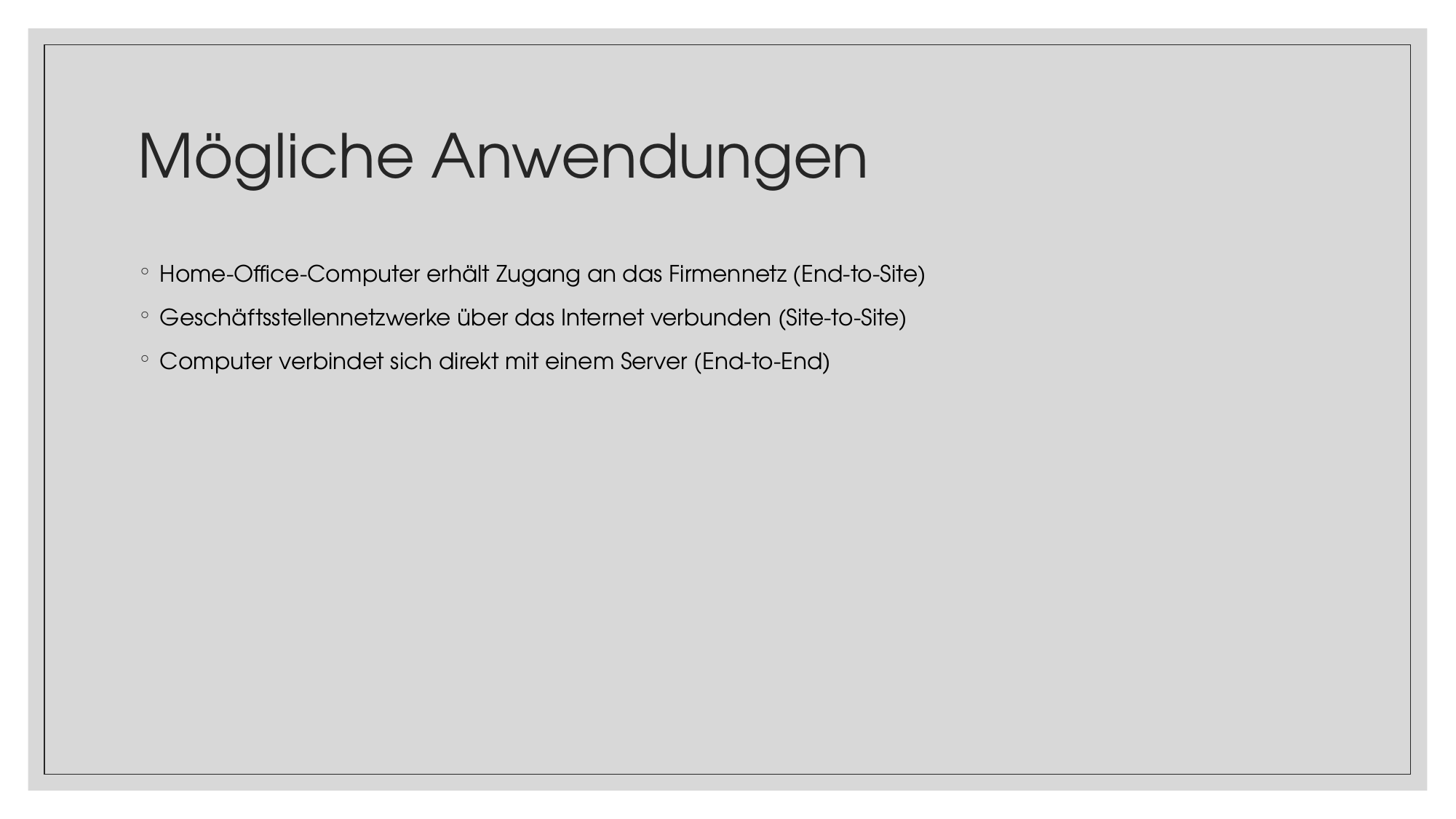

# Mögliche Anwendungen
Home-Office-Computer erhält Zugang an das Firmennetz (End-to-Site)
Geschäftsstellennetzwerke über das Internet verbunden (Site-to-Site)
Computer verbindet sich direkt mit einem Server (End-to-End)